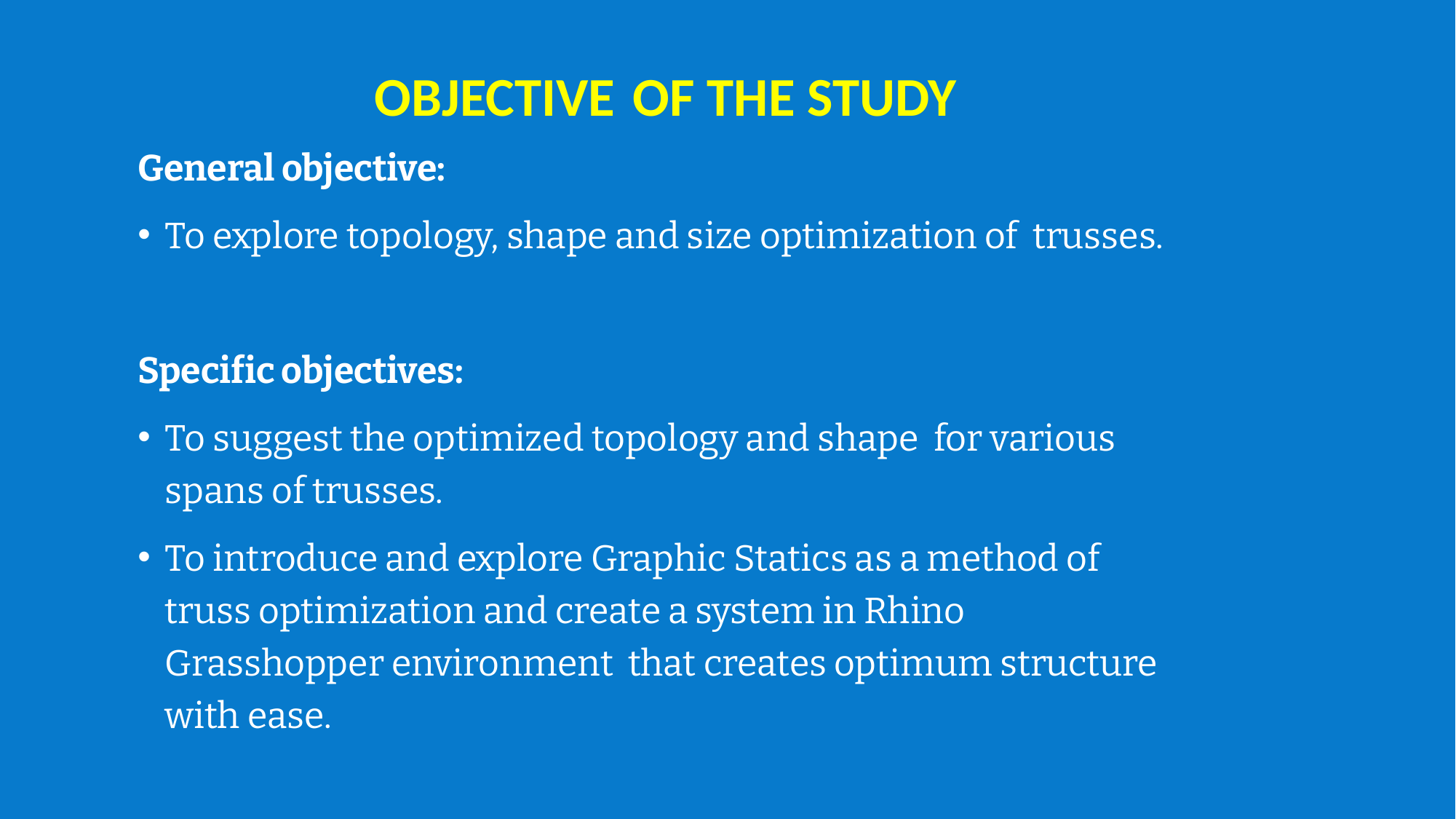

# Objective of the study
General objective:
To explore topology, shape and size optimization of  trusses.

Specific objectives:
To suggest the optimized topology and shape  for various spans of trusses.
To introduce and explore Graphic Statics as a method of truss optimization and create a system in Rhino Grasshopper environment  that creates optimum structure with ease.